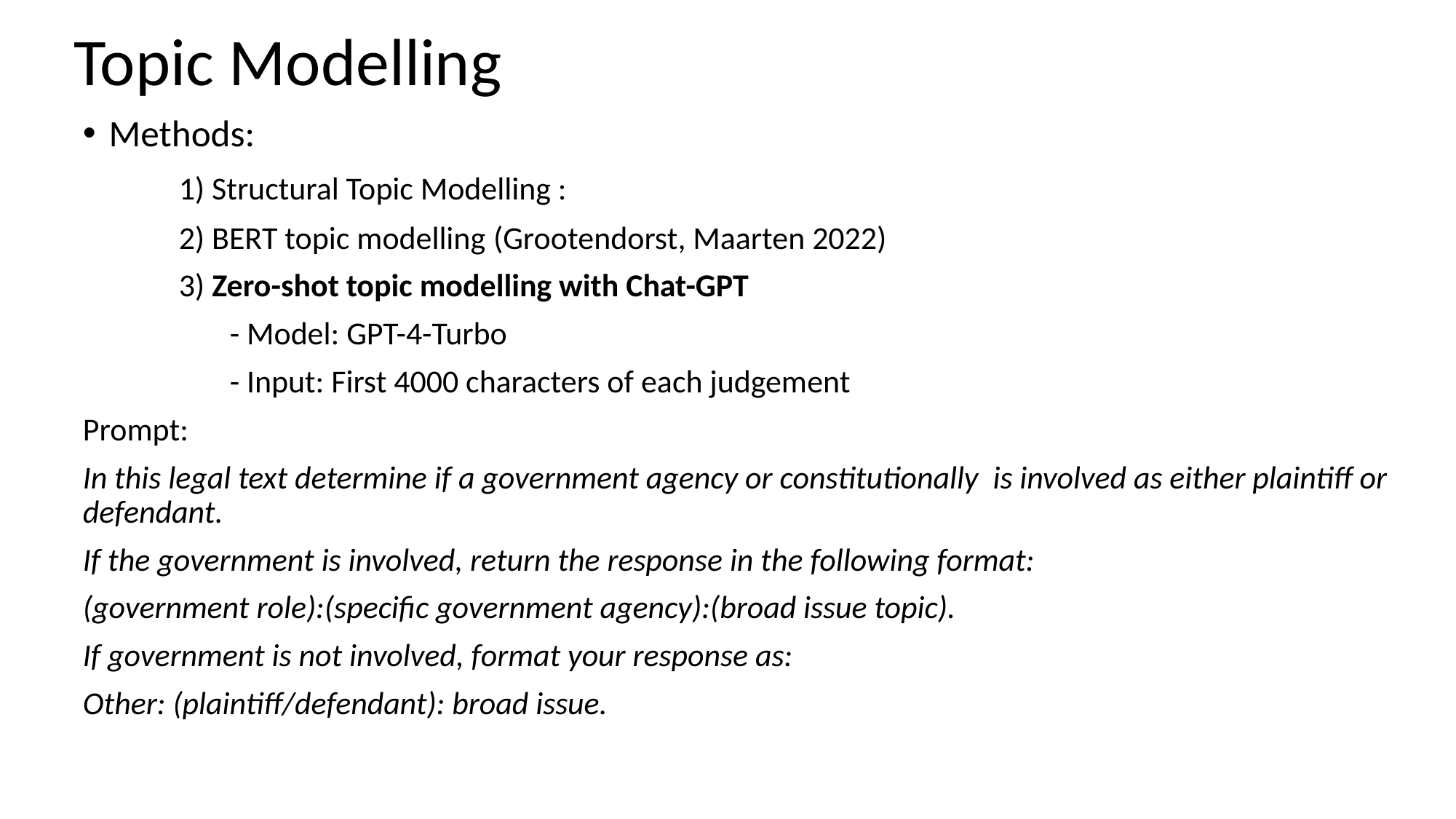

# Topic Modelling
Methods:
	1) Structural Topic Modelling :
	2) BERT topic modelling (Grootendorst, Maarten 2022)
	3) Zero-shot topic modelling with Chat-GPT
	       - Model: GPT-4-Turbo
	       - Input: First 4000 characters of each judgement
Prompt:
In this legal text determine if a government agency or constitutionally  is involved as either plaintiff or defendant.
If the government is involved, return the response in the following format:
(government role):(specific government agency):(broad issue topic).
If government is not involved, format your response as:
Other: (plaintiff/defendant): broad issue.